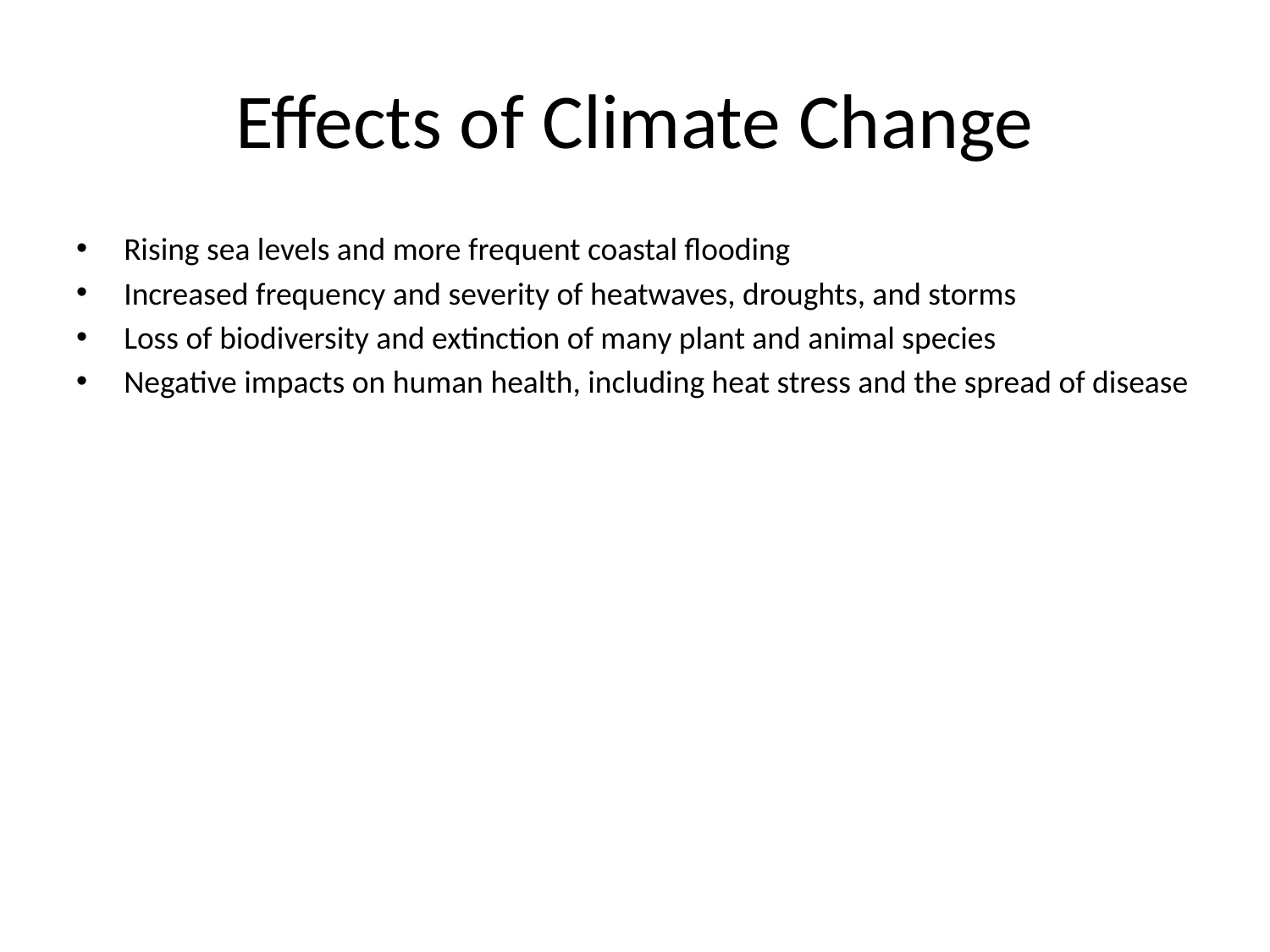

# Effects of Climate Change
Rising sea levels and more frequent coastal flooding
Increased frequency and severity of heatwaves, droughts, and storms
Loss of biodiversity and extinction of many plant and animal species
Negative impacts on human health, including heat stress and the spread of disease